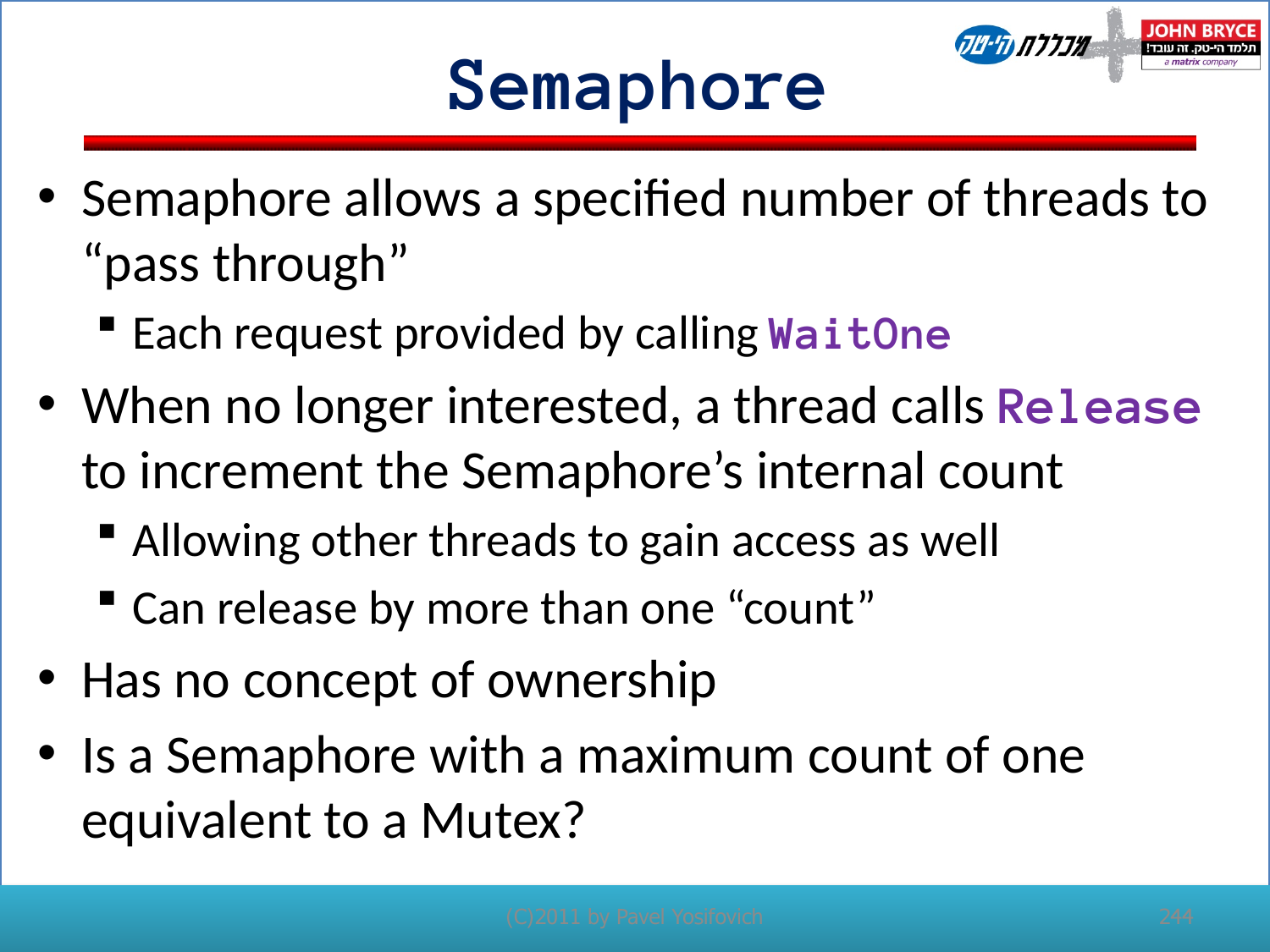

# Semaphore
Semaphore allows a specified number of threads to “pass through”
Each request provided by calling WaitOne
When no longer interested, a thread calls Release to increment the Semaphore’s internal count
Allowing other threads to gain access as well
Can release by more than one “count”
Has no concept of ownership
Is a Semaphore with a maximum count of one equivalent to a Mutex?

(C)2011 by Pavel Yosifovich
244